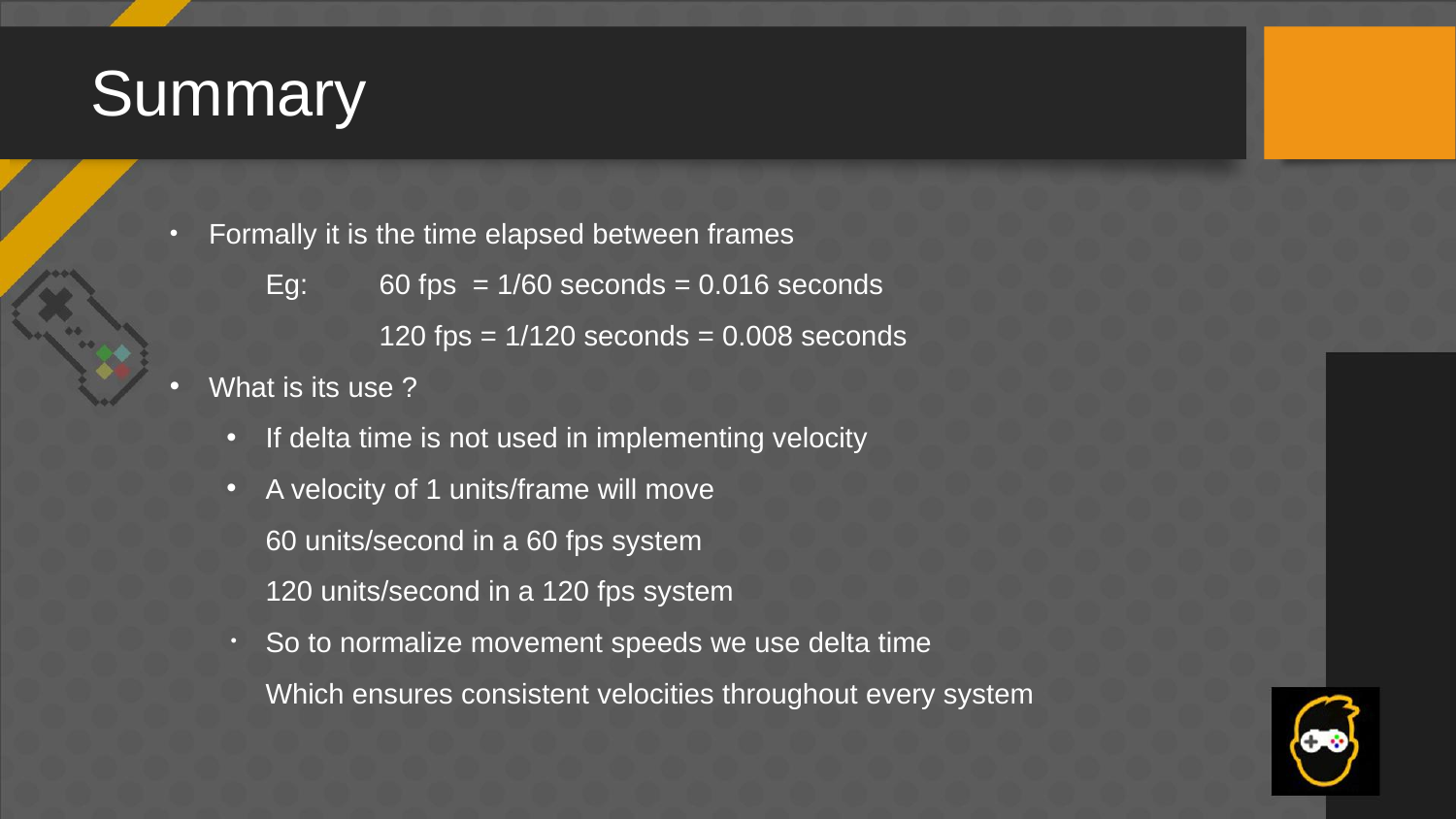

# Summary
Formally it is the time elapsed between frames
Eg:  	60 fps  = 1/60 seconds = 0.016 seconds
 	120 fps = 1/120 seconds = 0.008 seconds
What is its use ?
If delta time is not used in implementing velocity
A velocity of 1 units/frame will move
60 units/second in a 60 fps system
120 units/second in a 120 fps system
So to normalize movement speeds we use delta time
Which ensures consistent velocities throughout every system